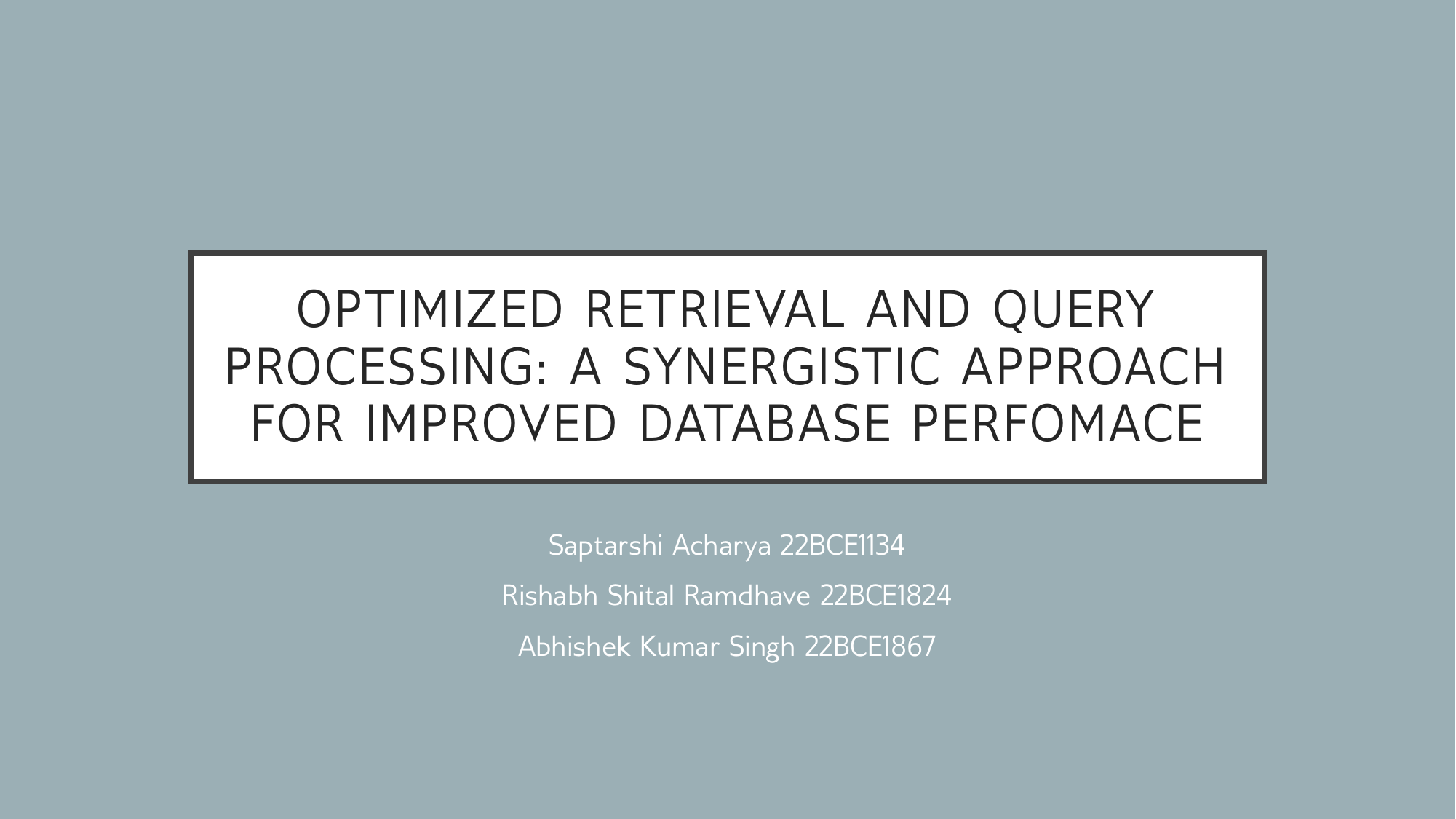

# Optimized Retrieval and Query Processing: A Synergistic Approach for Improved DAtabase perfomace
Saptarshi Acharya 22BCE1134
Rishabh Shital Ramdhave 22BCE1824
Abhishek Kumar Singh 22BCE1867